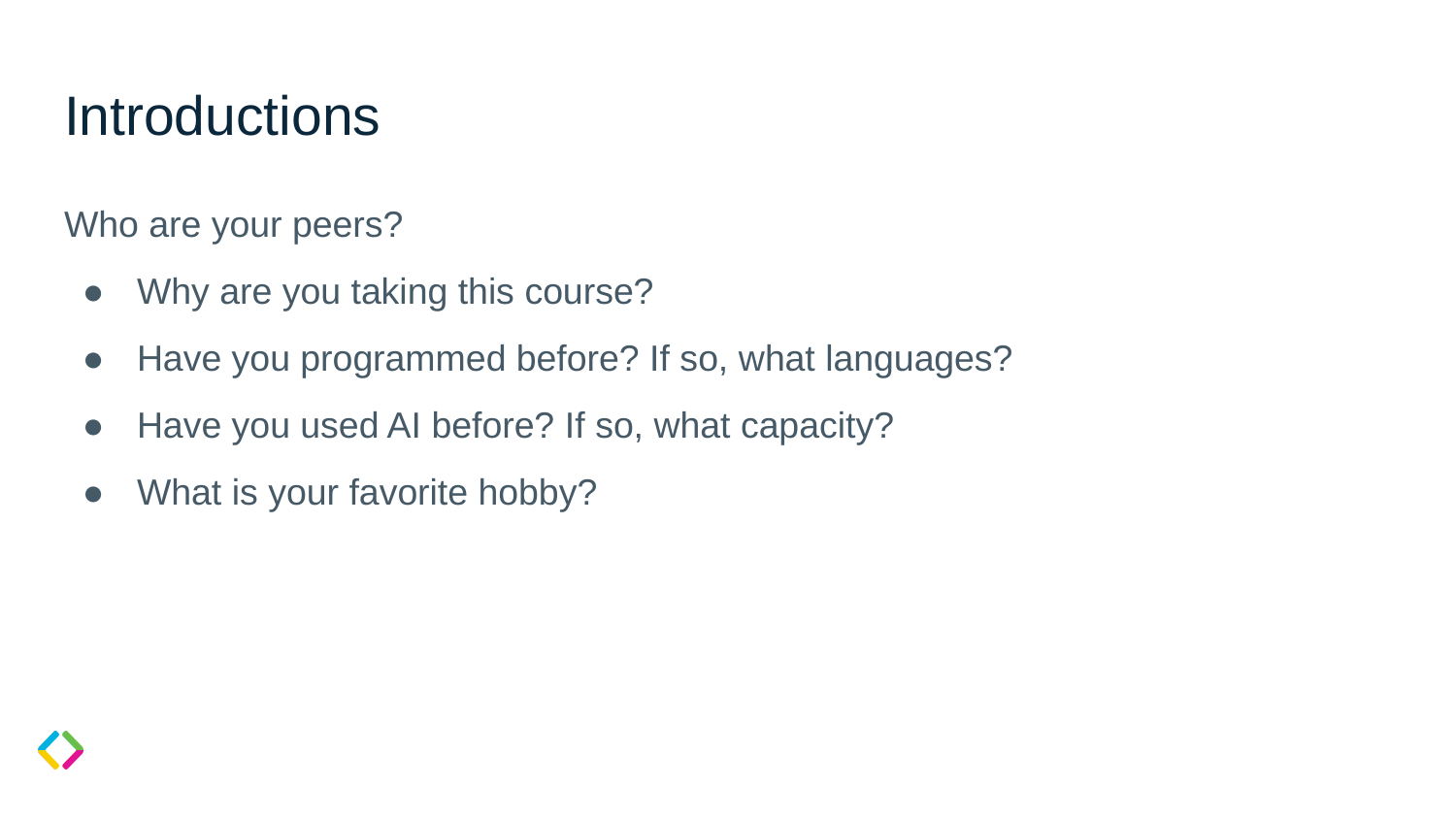

# Introductions
Who are your peers?
Why are you taking this course?
Have you programmed before? If so, what languages?
Have you used AI before? If so, what capacity?
What is your favorite hobby?